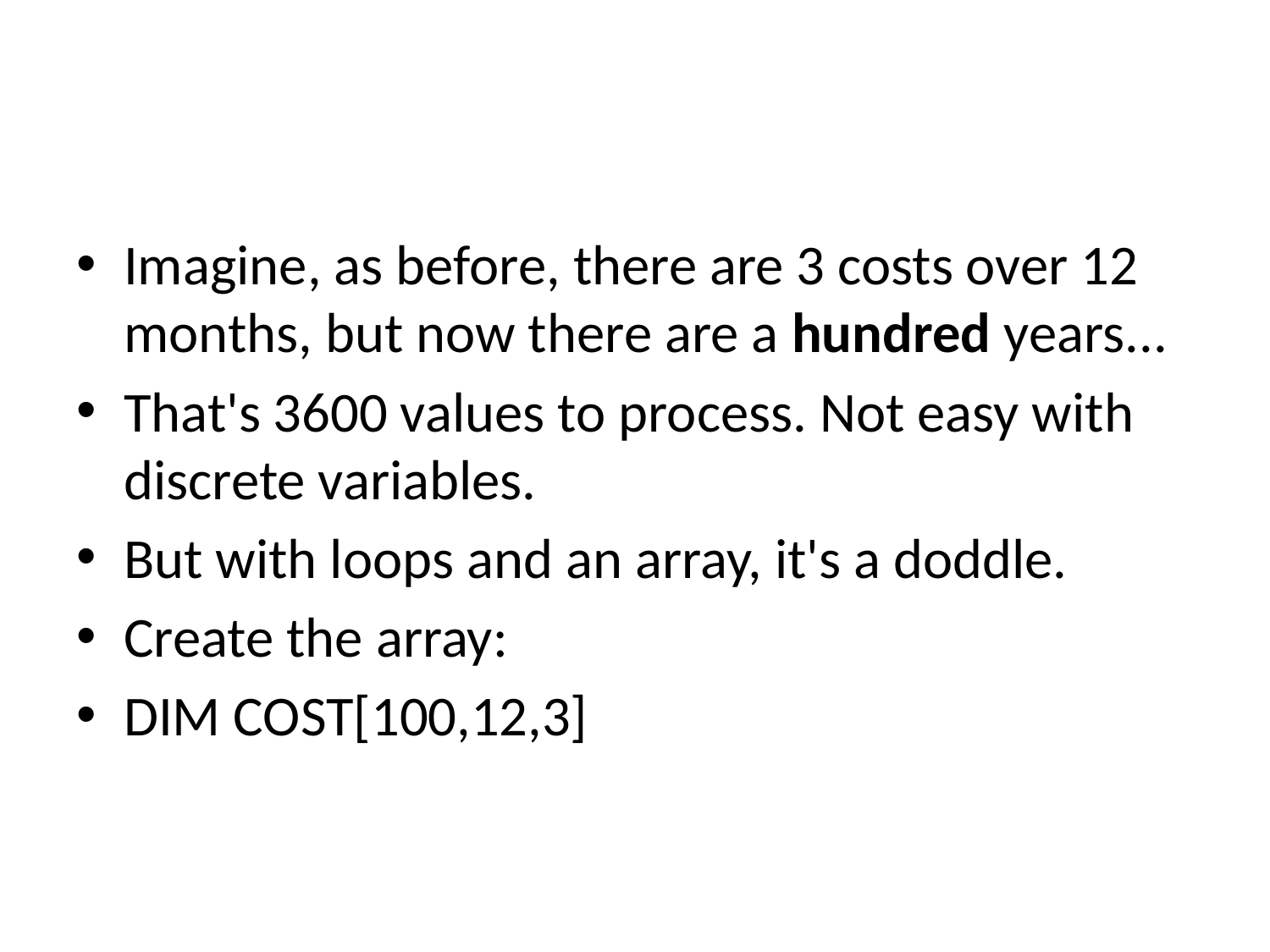

#
Imagine, as before, there are 3 costs over 12 months, but now there are a hundred years...
That's 3600 values to process. Not easy with discrete variables.
But with loops and an array, it's a doddle.
Create the array:
DIM COST[100,12,3]